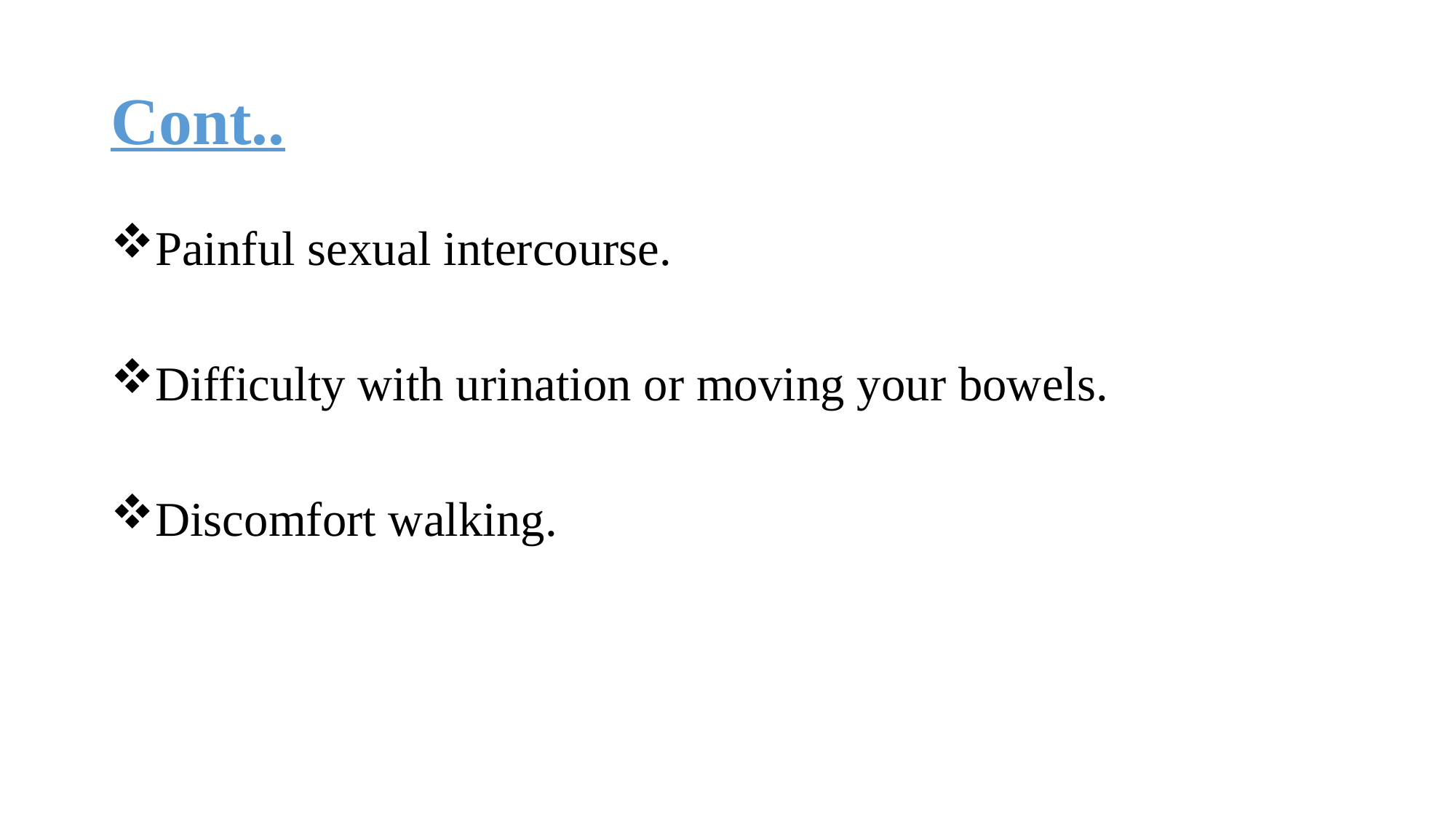

# Cont..
Painful sexual intercourse.

Difficulty with urination or moving your bowels.

Discomfort walking.